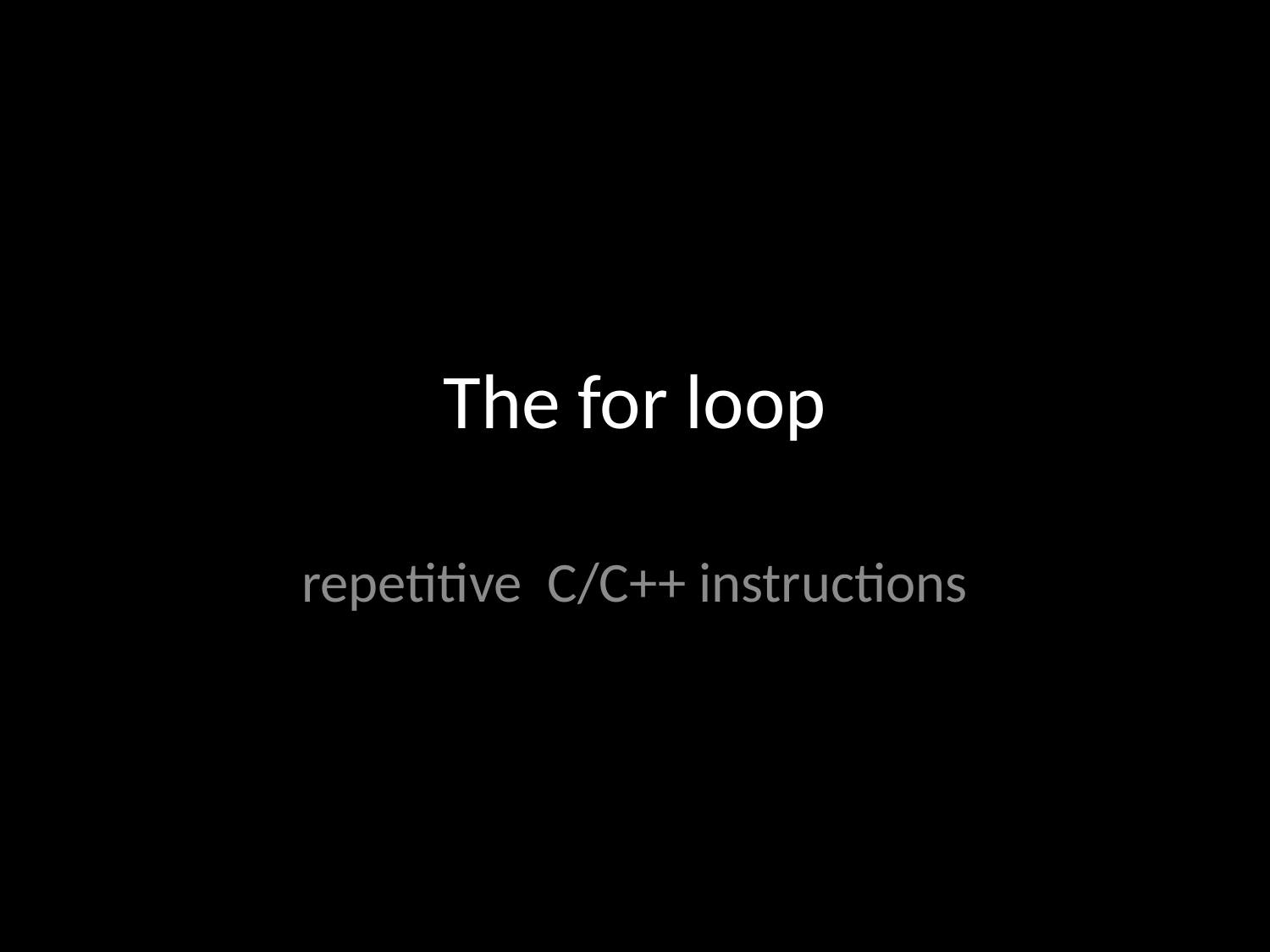

# The for loop
repetitive  C/C++ instructions